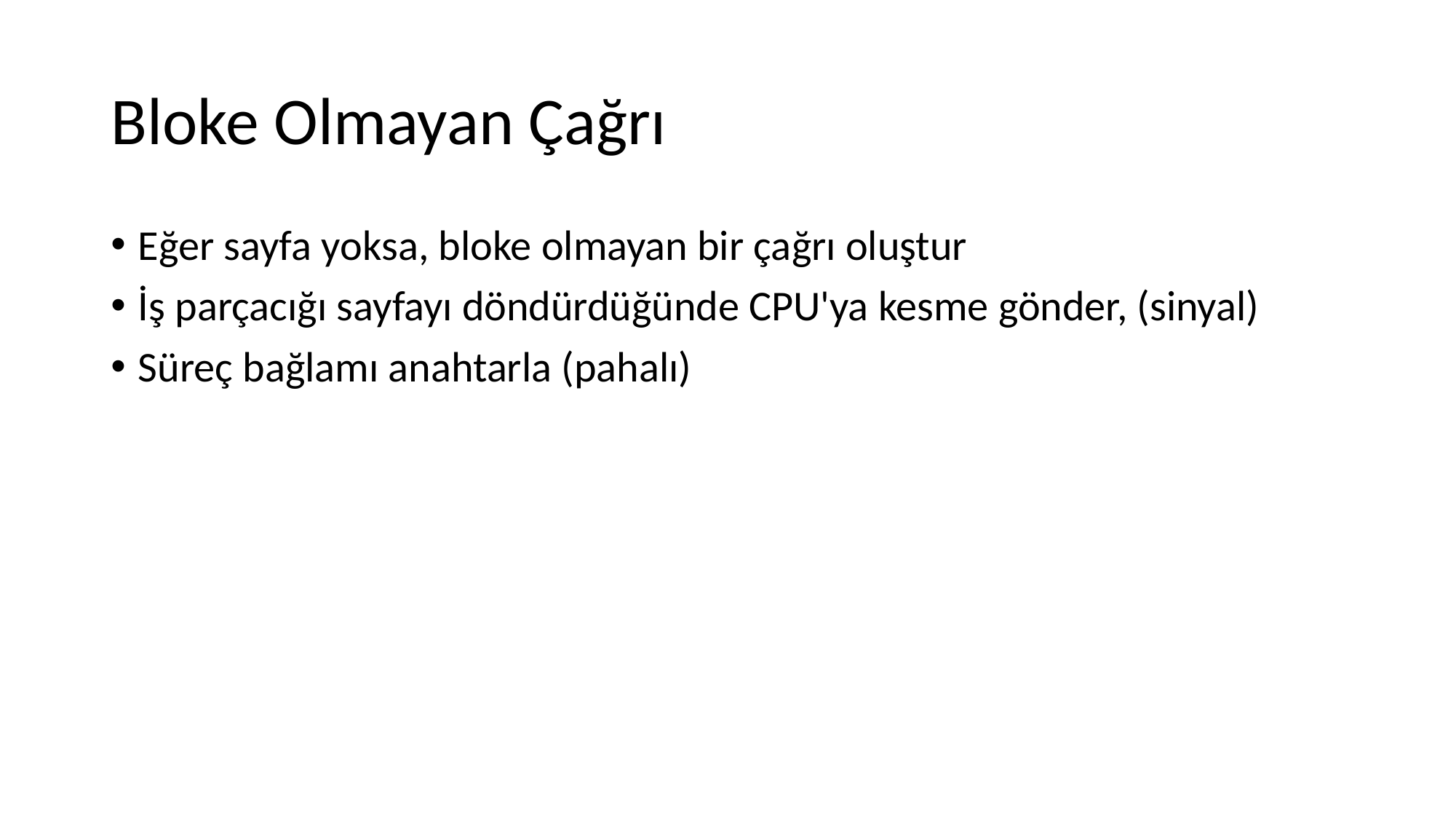

# Bloke Olmayan Çağrı
Eğer sayfa yoksa, bloke olmayan bir çağrı oluştur
İş parçacığı sayfayı döndürdüğünde CPU'ya kesme gönder, (sinyal)
Süreç bağlamı anahtarla (pahalı)